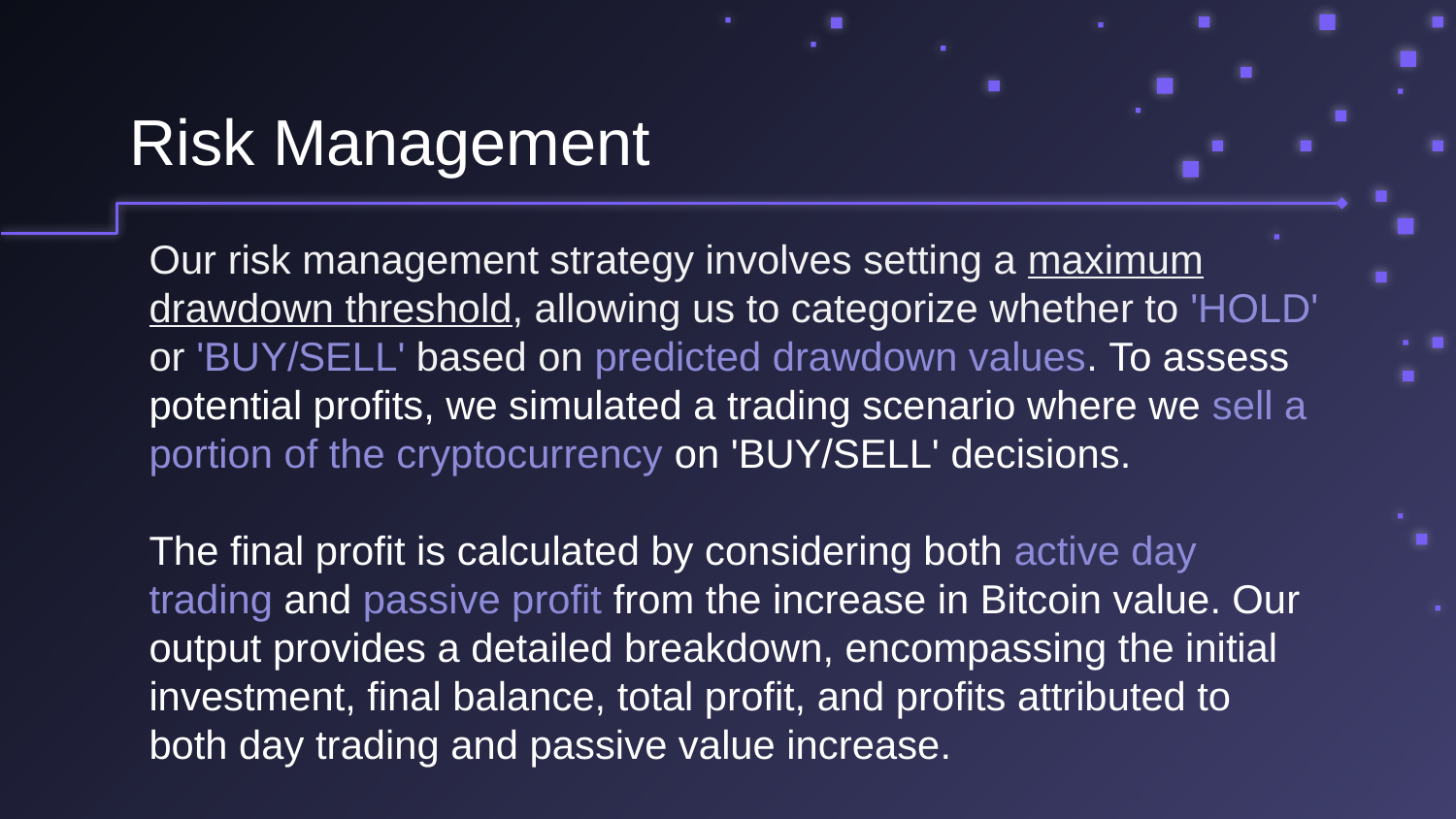

Risk Management
Our risk management strategy involves setting a maximum drawdown threshold, allowing us to categorize whether to 'HOLD' or 'BUY/SELL' based on predicted drawdown values. To assess potential profits, we simulated a trading scenario where we sell a portion of the cryptocurrency on 'BUY/SELL' decisions.

The final profit is calculated by considering both active day trading and passive profit from the increase in Bitcoin value. Our output provides a detailed breakdown, encompassing the initial investment, final balance, total profit, and profits attributed to both day trading and passive value increase.